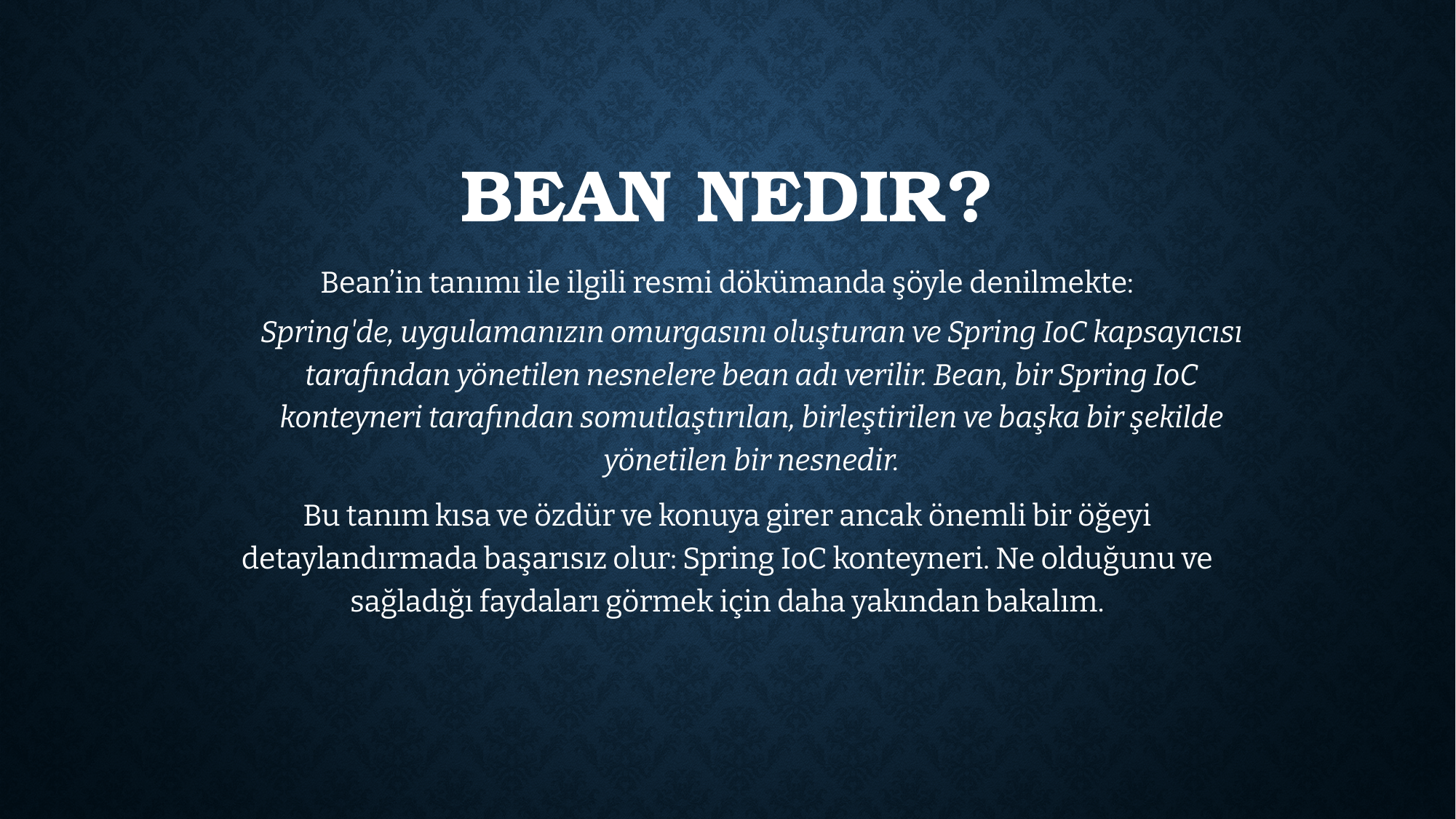

# Bean Nedir?
Bean’in tanımı ile ilgili resmi dökümanda şöyle denilmekte:
Spring'de, uygulamanızın omurgasını oluşturan ve Spring IoC kapsayıcısı tarafından yönetilen nesnelere bean adı verilir. Bean, bir Spring IoC konteyneri tarafından somutlaştırılan, birleştirilen ve başka bir şekilde yönetilen bir nesnedir.
Bu tanım kısa ve özdür ve konuya girer ancak önemli bir öğeyi detaylandırmada başarısız olur: Spring IoC konteyneri. Ne olduğunu ve sağladığı faydaları görmek için daha yakından bakalım.